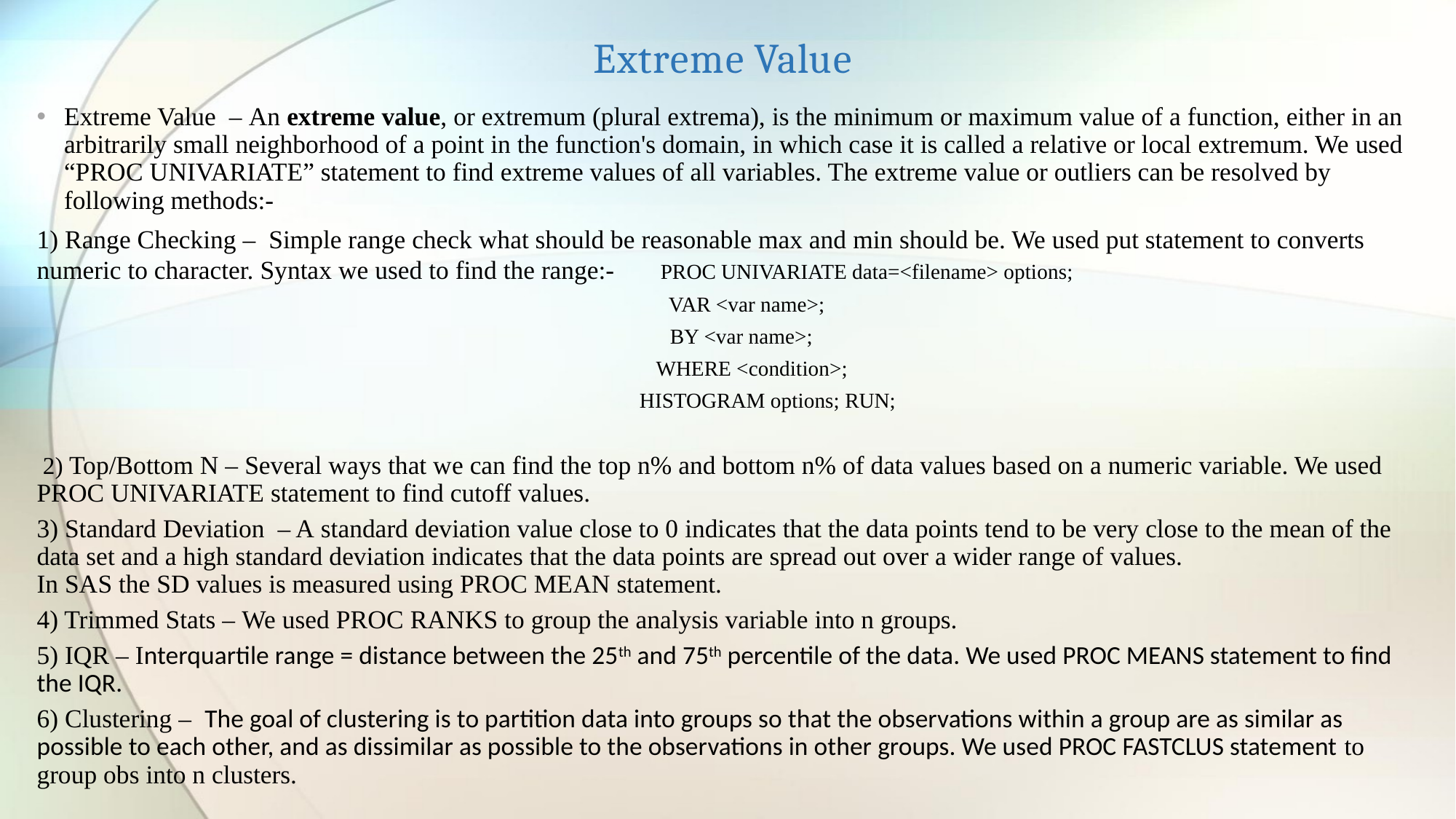

# Extreme Value
Extreme Value  – An extreme value, or extremum (plural extrema), is the minimum or maximum value of a function, either in an arbitrarily small neighborhood of a point in the function's domain, in which case it is called a relative or local extremum. We used “PROC UNIVARIATE” statement to find extreme values of all variables. The extreme value or outliers can be resolved by following methods:-
1) Range Checking –  Simple range check what should be reasonable max and min should be. We used put statement to converts        numeric to character. Syntax we used to find the range:-       PROC UNIVARIATE data=<filename> options;
        VAR <var name>;
      BY <var name>;
          WHERE <condition>;
                HISTOGRAM options; RUN;

 2) Top/Bottom N – Several ways that we can find the top n% and bottom n% of data values based on a numeric variable. We used PROC UNIVARIATE statement to find cutoff values.
3) Standard Deviation  – A standard deviation value close to 0 indicates that the data points tend to be very close to the mean of the data set and a high standard deviation indicates that the data points are spread out over a wider range of values. In SAS the SD values is measured using PROC MEAN statement.
4) Trimmed Stats – We used PROC RANKS to group the analysis variable into n groups.
5) IQR – Interquartile range = distance between the 25th and 75th percentile of the data. We used PROC MEANS statement to find the IQR.
6) Clustering –  The goal of clustering is to partition data into groups so that the observations within a group are as similar as possible to each other, and as dissimilar as possible to the observations in other groups. We used PROC FASTCLUS statement to group obs into n clusters.